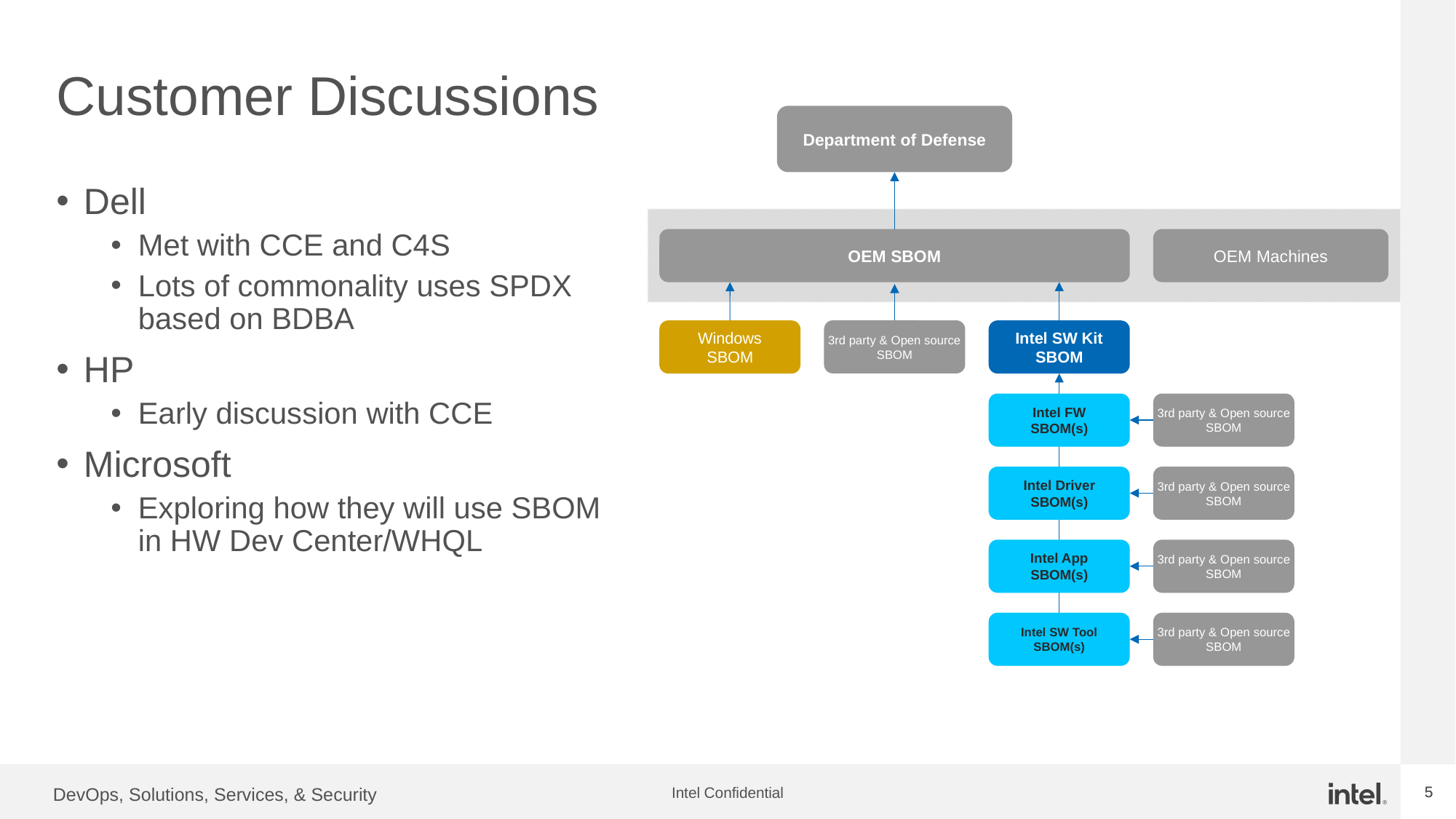

# Customer Discussions
Department of Defense

OEM SBOM
OEM Machines
3rd party & Open source SBOM
Windows
SBOM
Intel SW Kit SBOM
Intel FW SBOM(s)
3rd party & Open source SBOM
Intel Driver SBOM(s)
3rd party & Open source SBOM
Intel App SBOM(s)
3rd party & Open source SBOM
Intel SW Tool SBOM(s)
3rd party & Open source SBOM
Dell
Met with CCE and C4S
Lots of commonality uses SPDX based on BDBA
HP
Early discussion with CCE
Microsoft
Exploring how they will use SBOM in HW Dev Center/WHQL